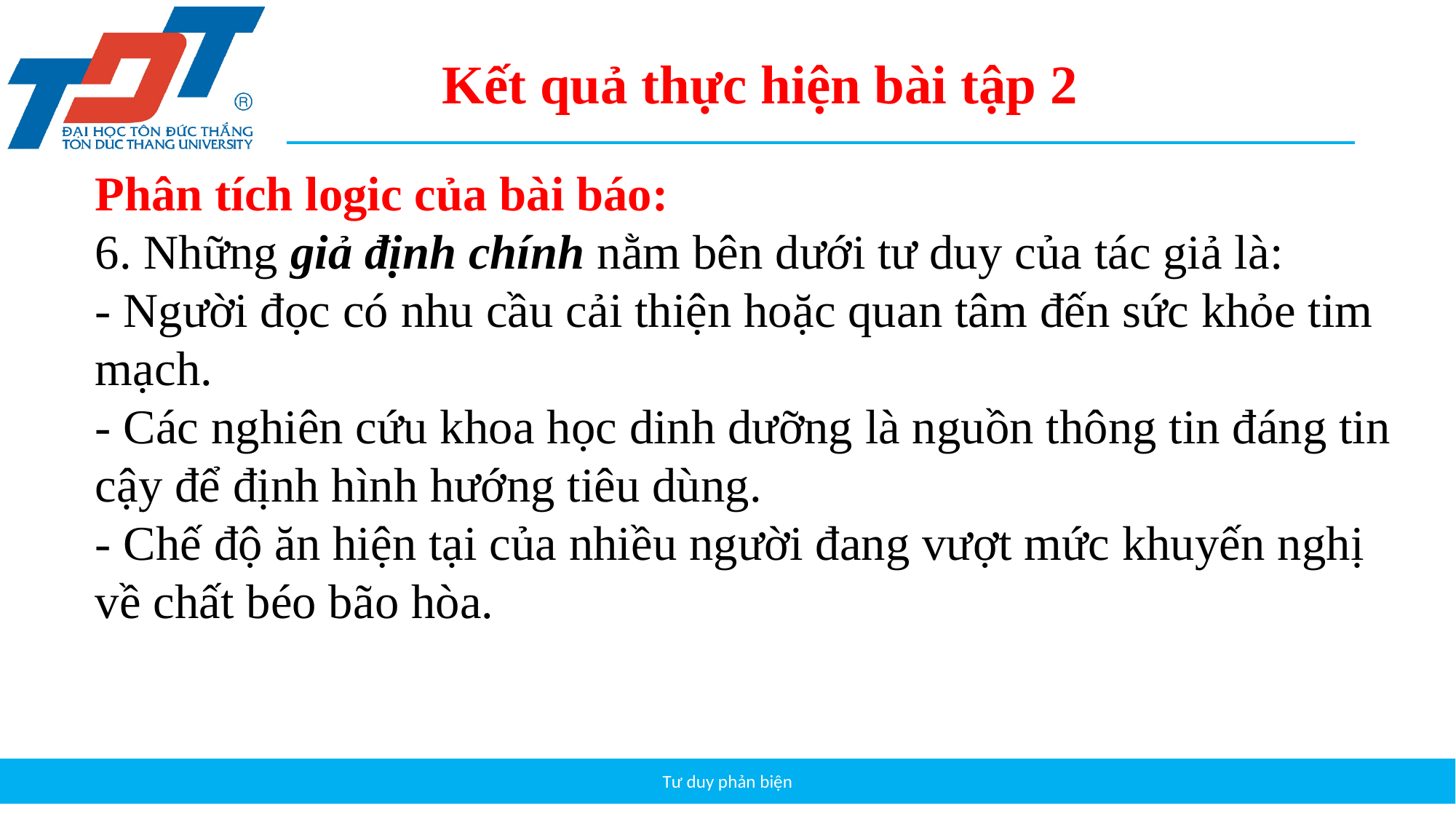

Kết quả thực hiện bài tập 2
Phân tích logic của bài báo:
6. Những giả định chính nằm bên dưới tư duy của tác giả là:
- Người đọc có nhu cầu cải thiện hoặc quan tâm đến sức khỏe tim mạch.
- Các nghiên cứu khoa học dinh dưỡng là nguồn thông tin đáng tin cậy để định hình hướng tiêu dùng.
- Chế độ ăn hiện tại của nhiều người đang vượt mức khuyến nghị về chất béo bão hòa.

Tư duy phản biện